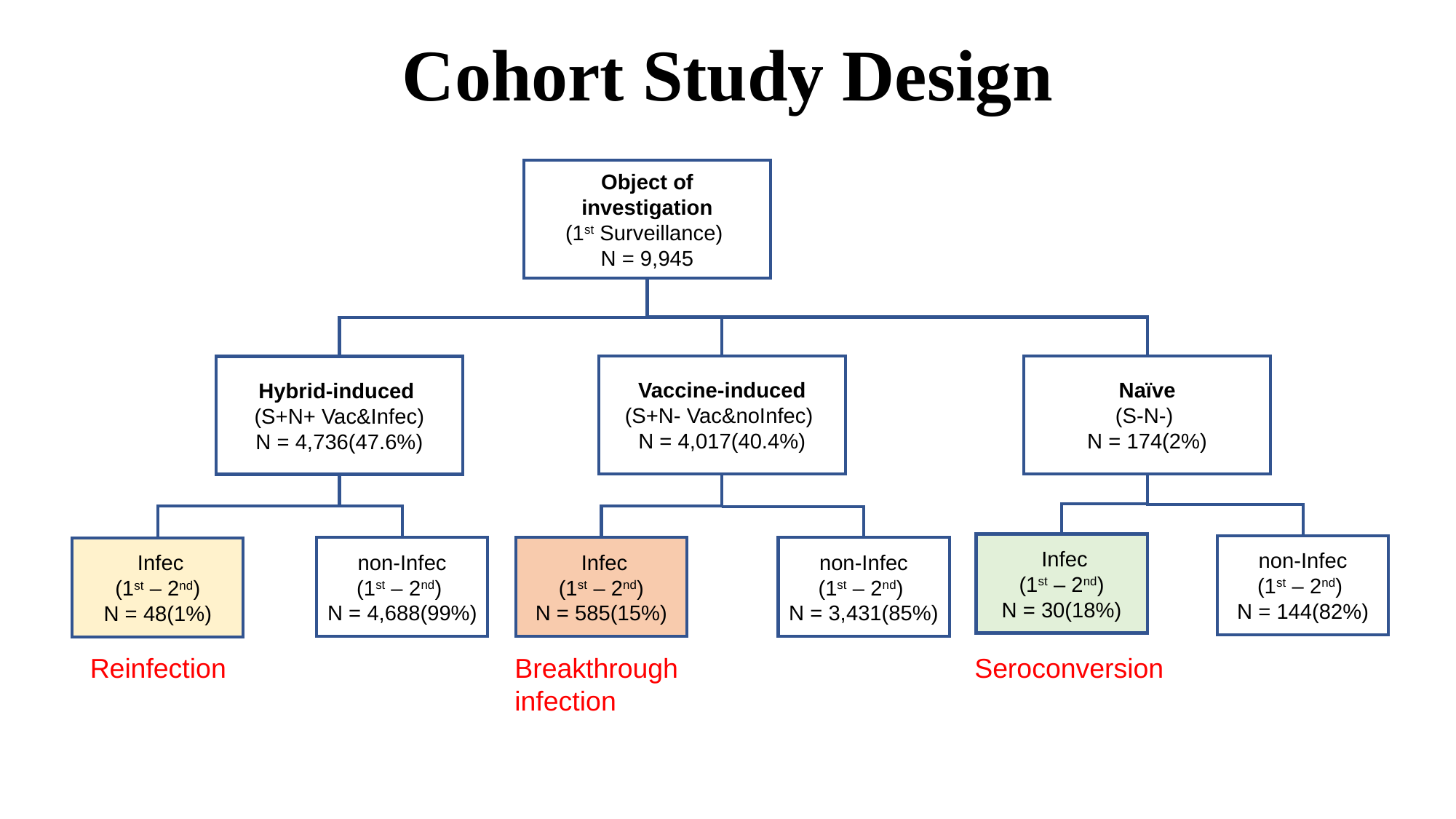

Cohort Study Design
Object of investigation
(1st Surveillance)
N = 9,945
Vaccine-induced
(S+N- Vac&noInfec)
N = 4,017(40.4%)
Naïve
(S-N-)
N = 174(2%)
Hybrid-induced
(S+N+ Vac&Infec)
N = 4,736(47.6%)
non-Infec
(1st – 2nd)
N = 4,688(99%)
 Infec
(1st – 2nd)
N = 48(1%)
 Infec
(1st – 2nd)
N = 30(18%)
non-Infec
(1st – 2nd)
N = 144(82%)
 Infec
(1st – 2nd)
N = 585(15%)
non-Infec
(1st – 2nd)
N = 3,431(85%)
Reinfection
Breakthrough infection
Seroconversion